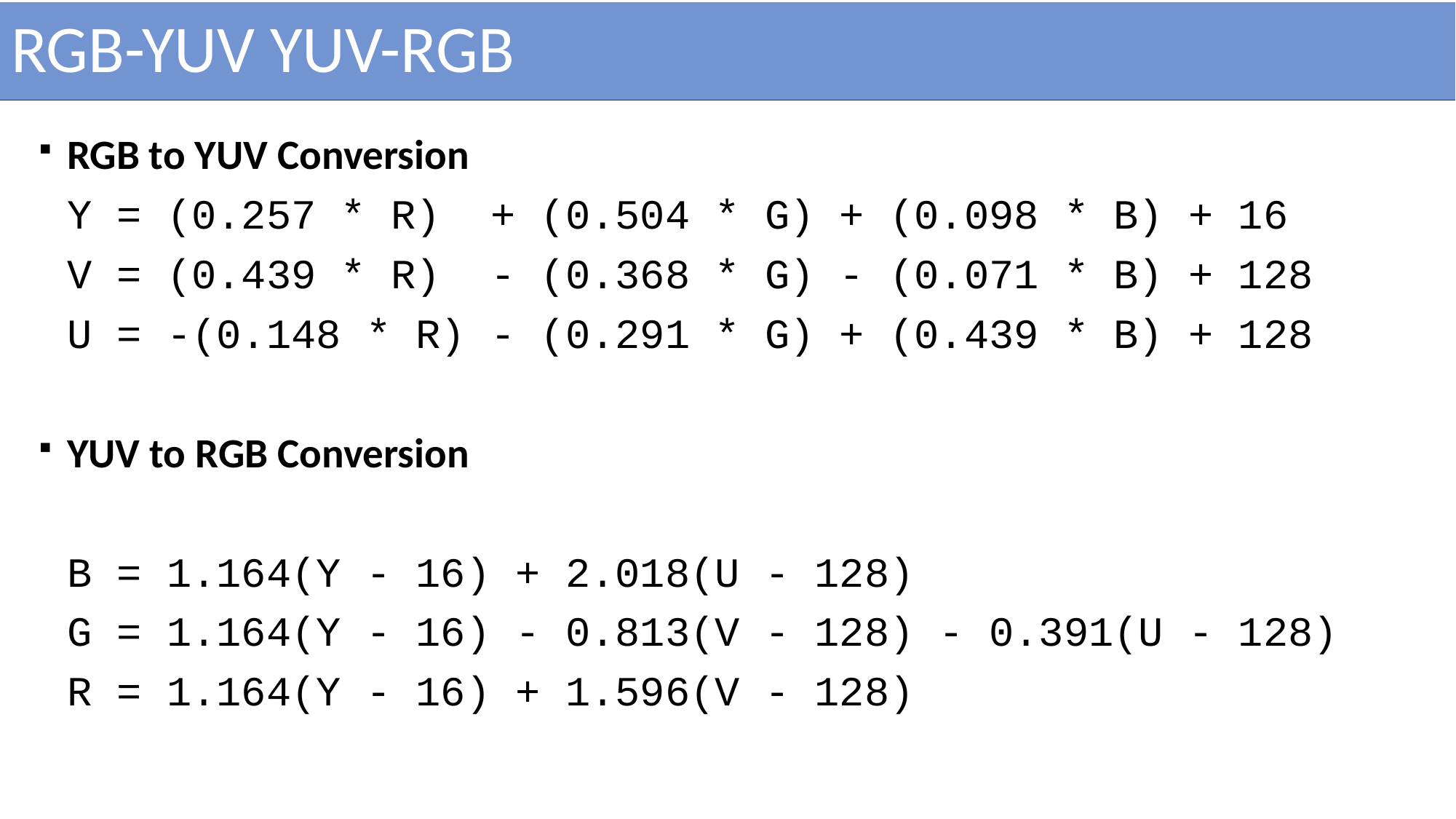

# RGB-YUV YUV-RGB
RGB to YUV Conversion
		Y = (0.257 * R)  + (0.504 * G) + (0.098 * B) + 16
		V = (0.439 * R)  - (0.368 * G) - (0.071 * B) + 128
		U = -(0.148 * R) - (0.291 * G) + (0.439 * B) + 128

YUV to RGB Conversion

		B = 1.164(Y - 16) + 2.018(U - 128)
		G = 1.164(Y - 16) - 0.813(V - 128) - 0.391(U - 128)
		R = 1.164(Y - 16) + 1.596(V - 128)